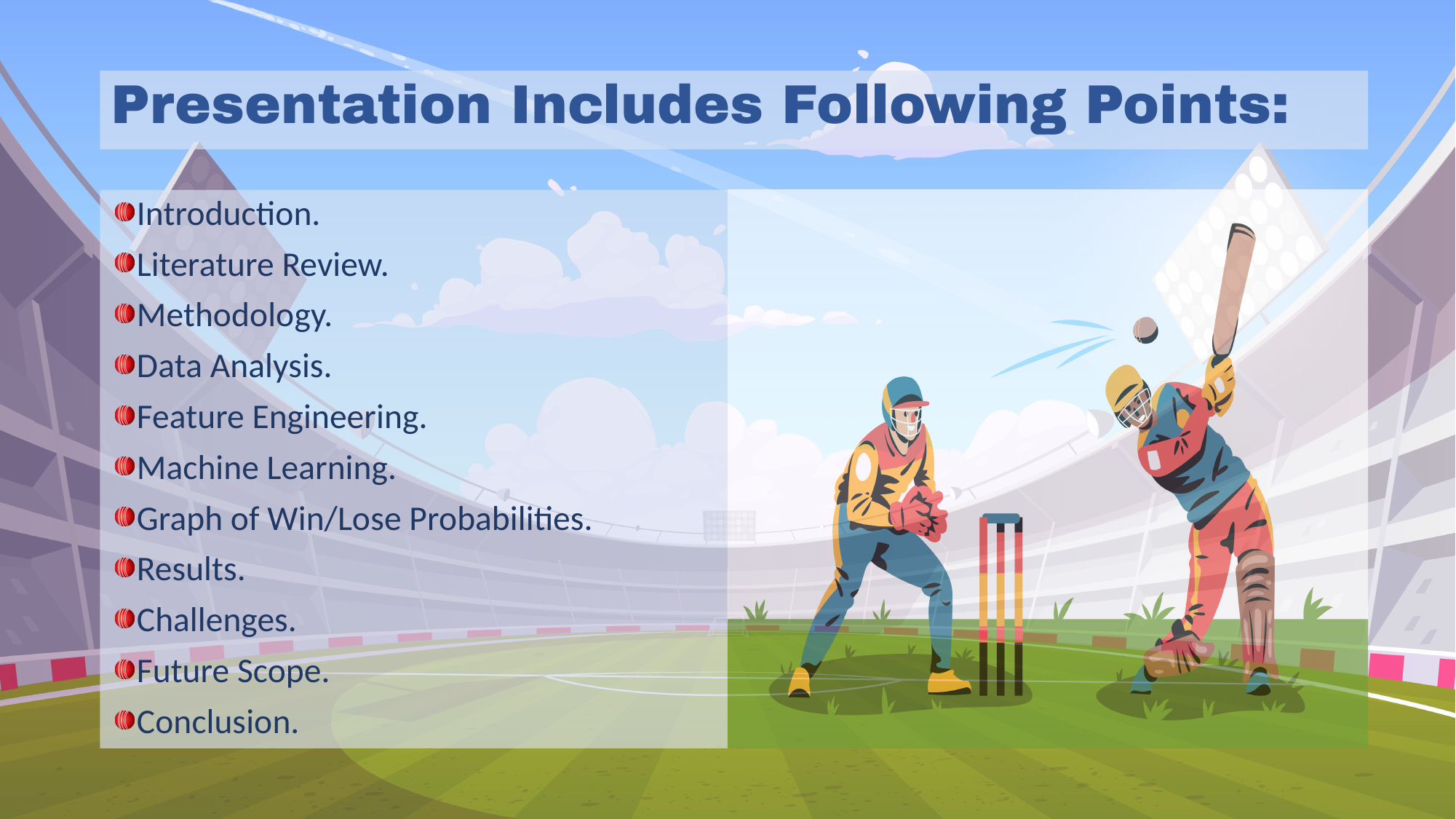

Presentation Includes Following Points:
Introduction.
Literature Review.
Methodology.
Data Analysis.
Feature Engineering.
Machine Learning.
Graph of Win/Lose Probabilities.
Results.
Challenges.
Future Scope.
Conclusion.